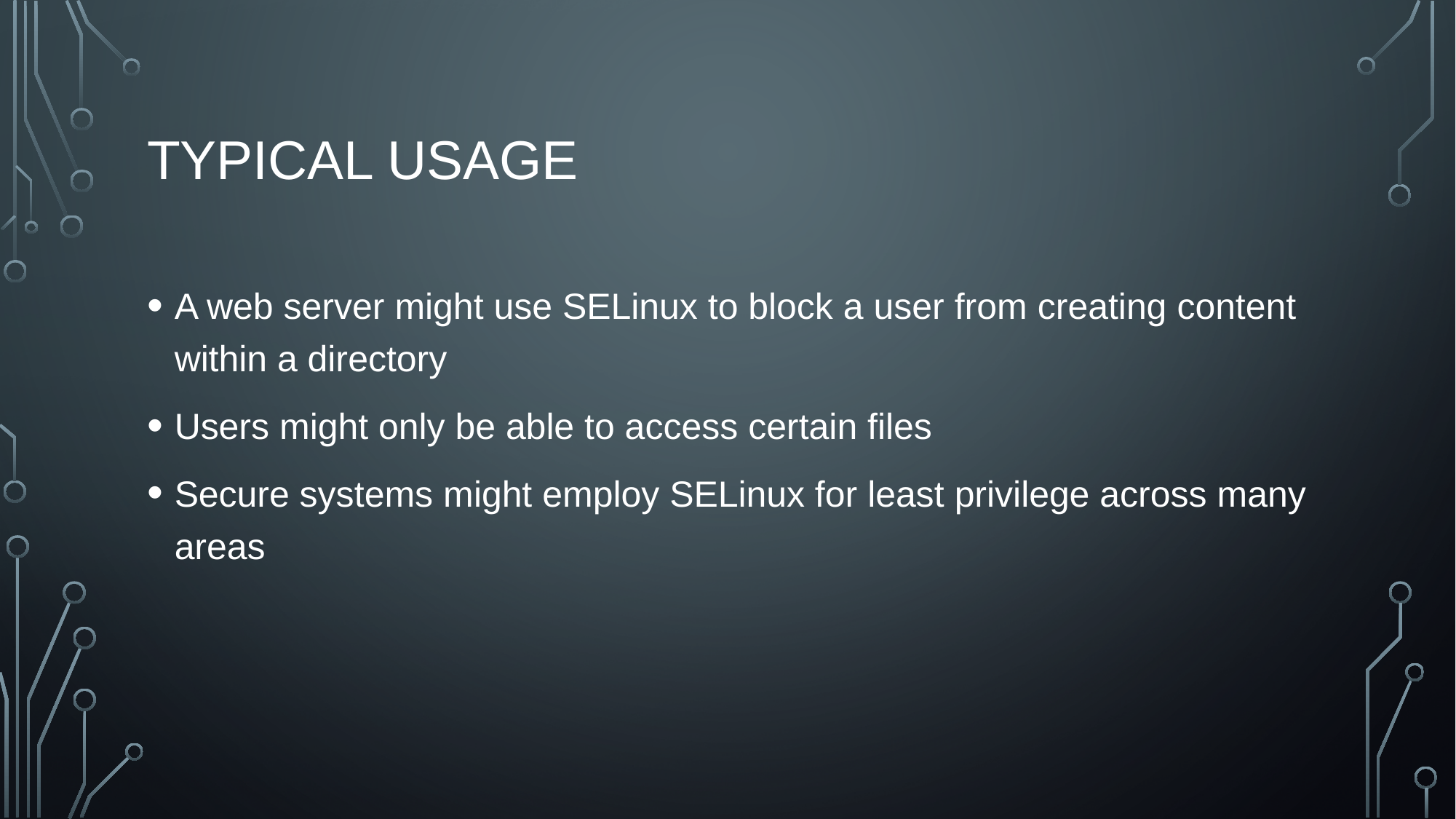

# Typical usage
A web server might use SELinux to block a user from creating content within a directory
Users might only be able to access certain files
Secure systems might employ SELinux for least privilege across many areas